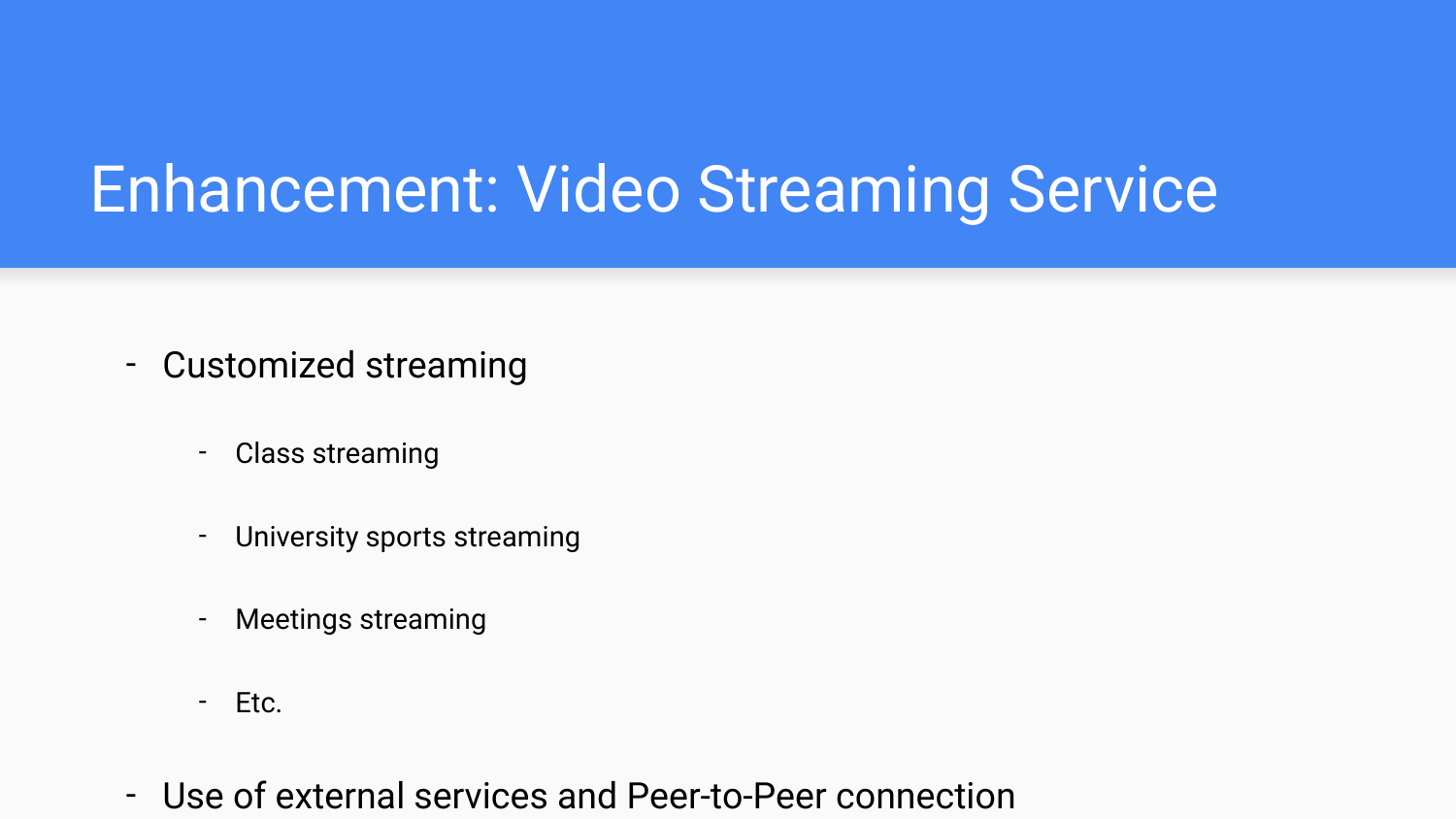

# Enhancement: Video Streaming Service
Customized streaming
Class streaming
University sports streaming
Meetings streaming
Etc.
Use of external services and Peer-to-Peer connection
Only 1 more week for development & testing